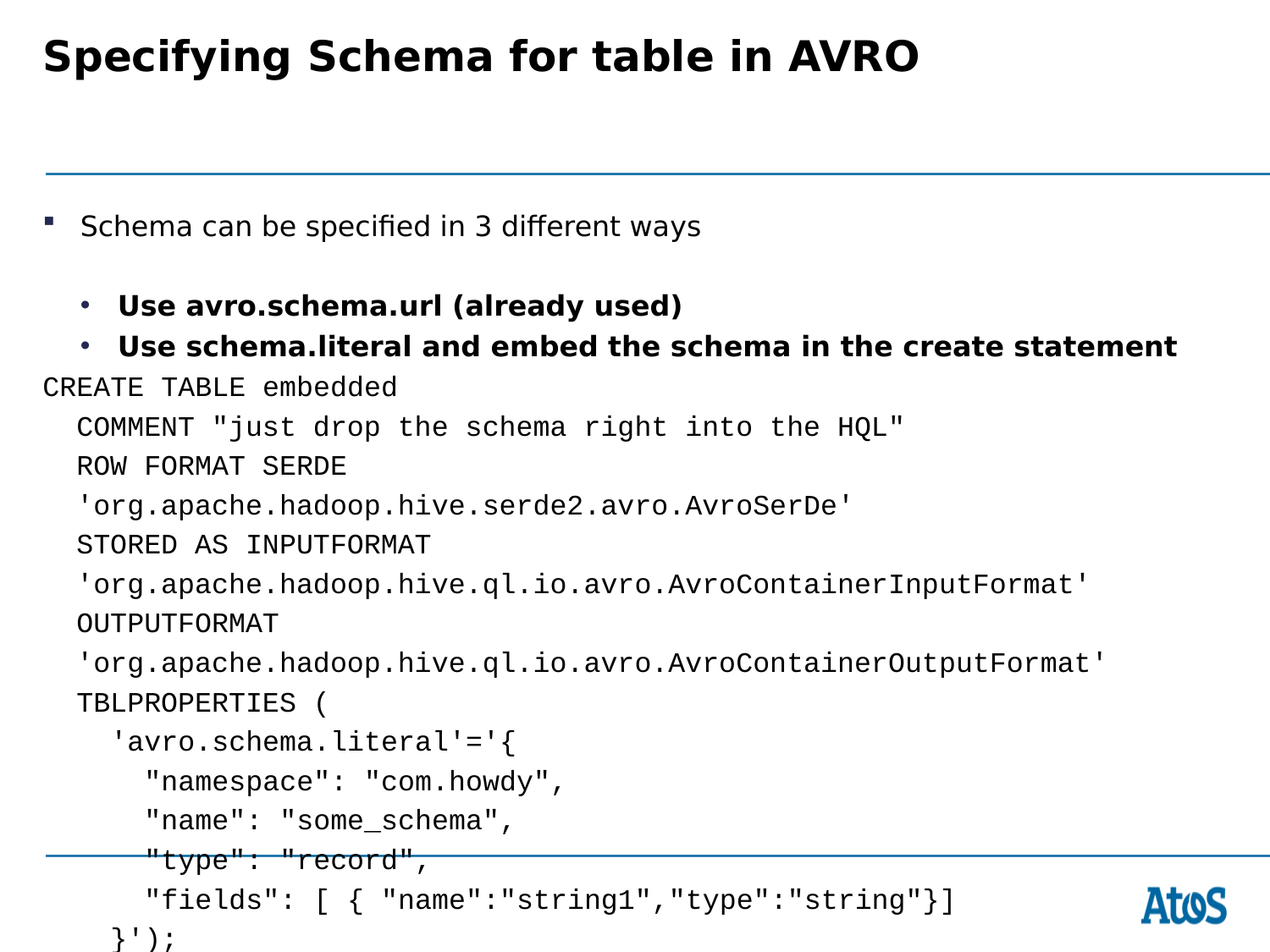

# Specifying Schema for table in AVRO
Schema can be specified in 3 different ways

Use avro.schema.url (already used)
Use schema.literal and embed the schema in the create statement
CREATE TABLE embedded
  COMMENT "just drop the schema right into the HQL"
  ROW FORMAT SERDE
  'org.apache.hadoop.hive.serde2.avro.AvroSerDe'
  STORED AS INPUTFORMAT
  'org.apache.hadoop.hive.ql.io.avro.AvroContainerInputFormat'
  OUTPUTFORMAT
  'org.apache.hadoop.hive.ql.io.avro.AvroContainerOutputFormat'
  TBLPROPERTIES (
    'avro.schema.literal'='{
      "namespace": "com.howdy",
      "name": "some_schema",
      "type": "record",
      "fields": [ { "name":"string1","type":"string"}]
    }');